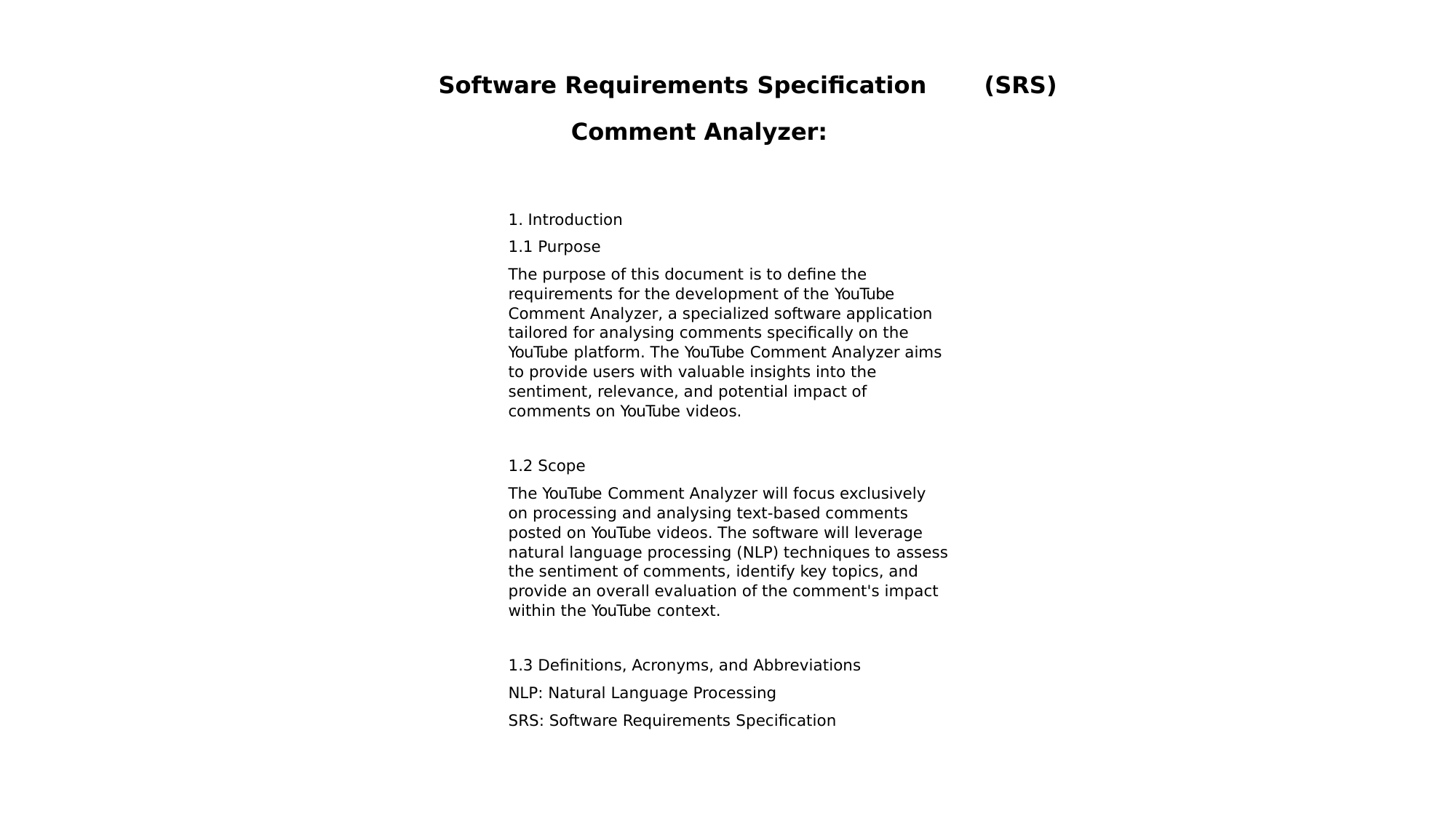

Software Requirements Speciﬁcation 	(SRS)
Comment Analyzer:
1. Introduction
1.1 Purpose
The purpose of this document is to deﬁne the
requirements for the development of the YouTube
Comment Analyzer, a specialized software application
tailored for analysing comments speciﬁcally on the
YouTube platform. The YouTube Comment Analyzer aims
to provide users with valuable insights into the
sentiment, relevance, and potential impact of
comments on YouTube videos.
1.2 Scope
The YouTube Comment Analyzer will focus exclusively
on processing and analysing text-based comments
posted on YouTube videos. The software will leverage
natural language processing (NLP) techniques to assess
the sentiment of comments, identify key topics, and
provide an overall evaluation of the comment's impact
within the YouTube context.
1.3 Deﬁnitions, Acronyms, and Abbreviations
NLP: Natural Language Processing
SRS: Software Requirements Speciﬁcation